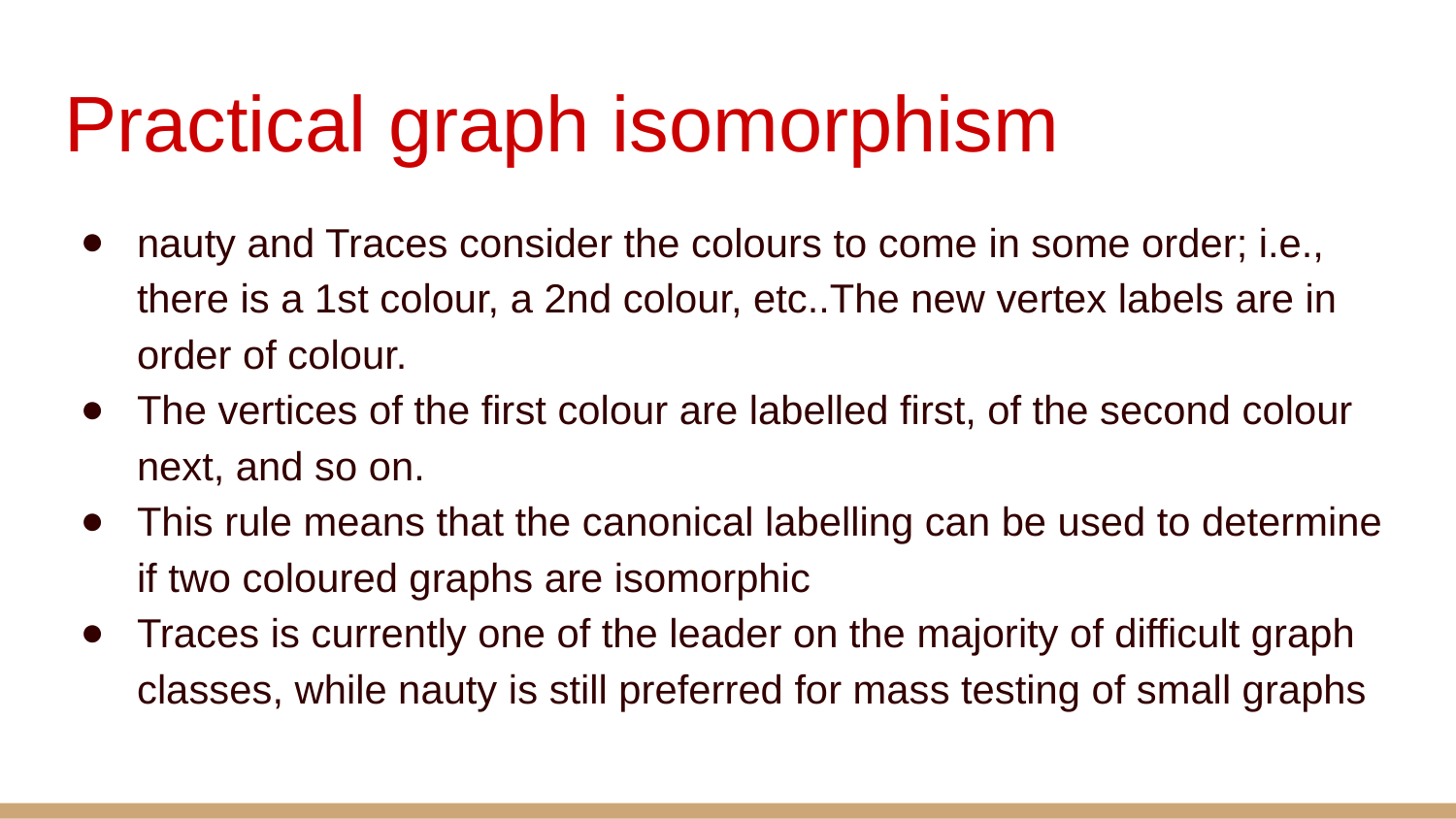

# Practical graph isomorphism
nauty and Traces consider the colours to come in some order; i.e., there is a 1st colour, a 2nd colour, etc..The new vertex labels are in order of colour.
The vertices of the first colour are labelled first, of the second colour next, and so on.
This rule means that the canonical labelling can be used to determine if two coloured graphs are isomorphic
Traces is currently one of the leader on the majority of difficult graph classes, while nauty is still preferred for mass testing of small graphs